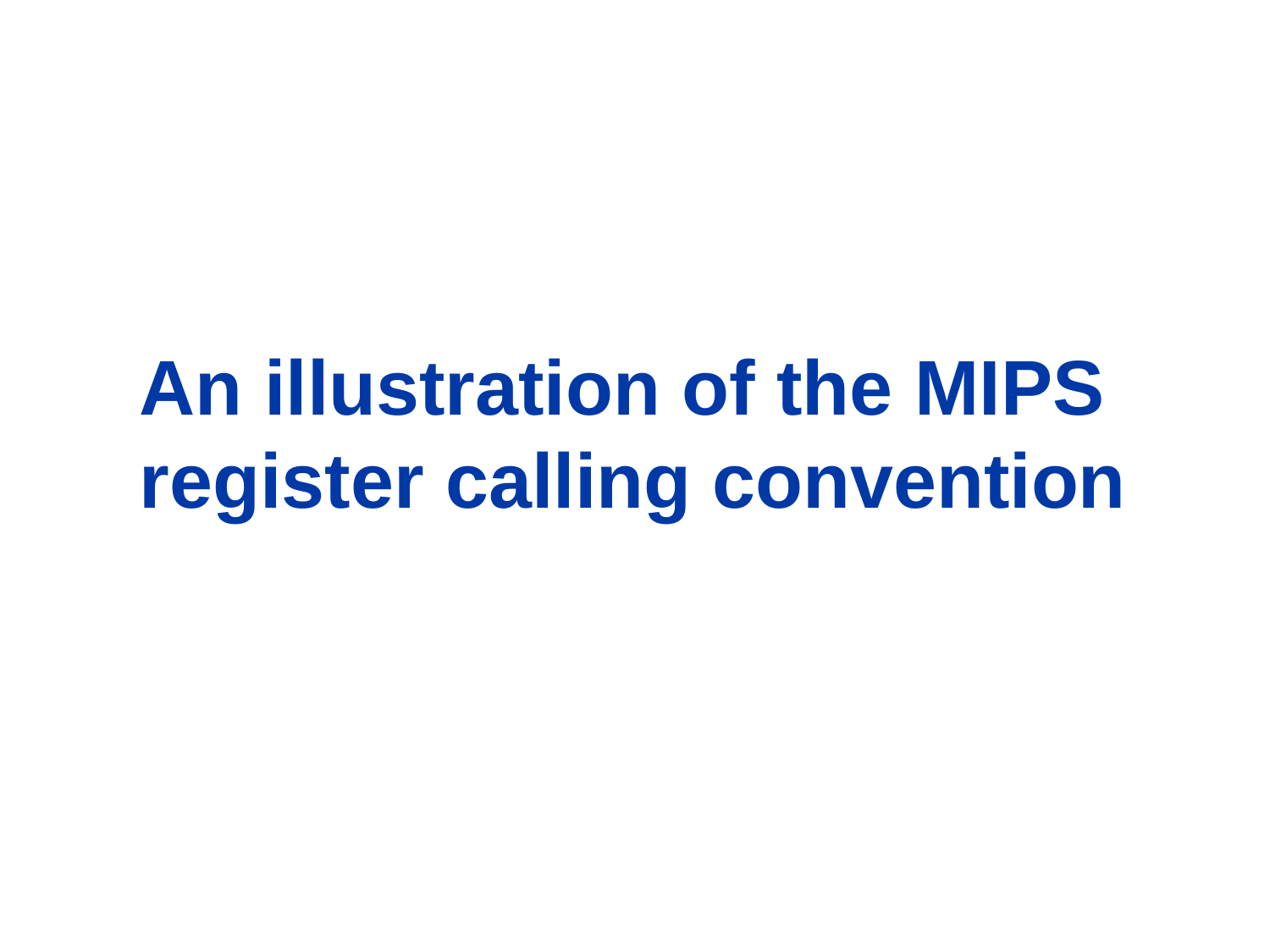

# An illustration of the MIPS register calling convention